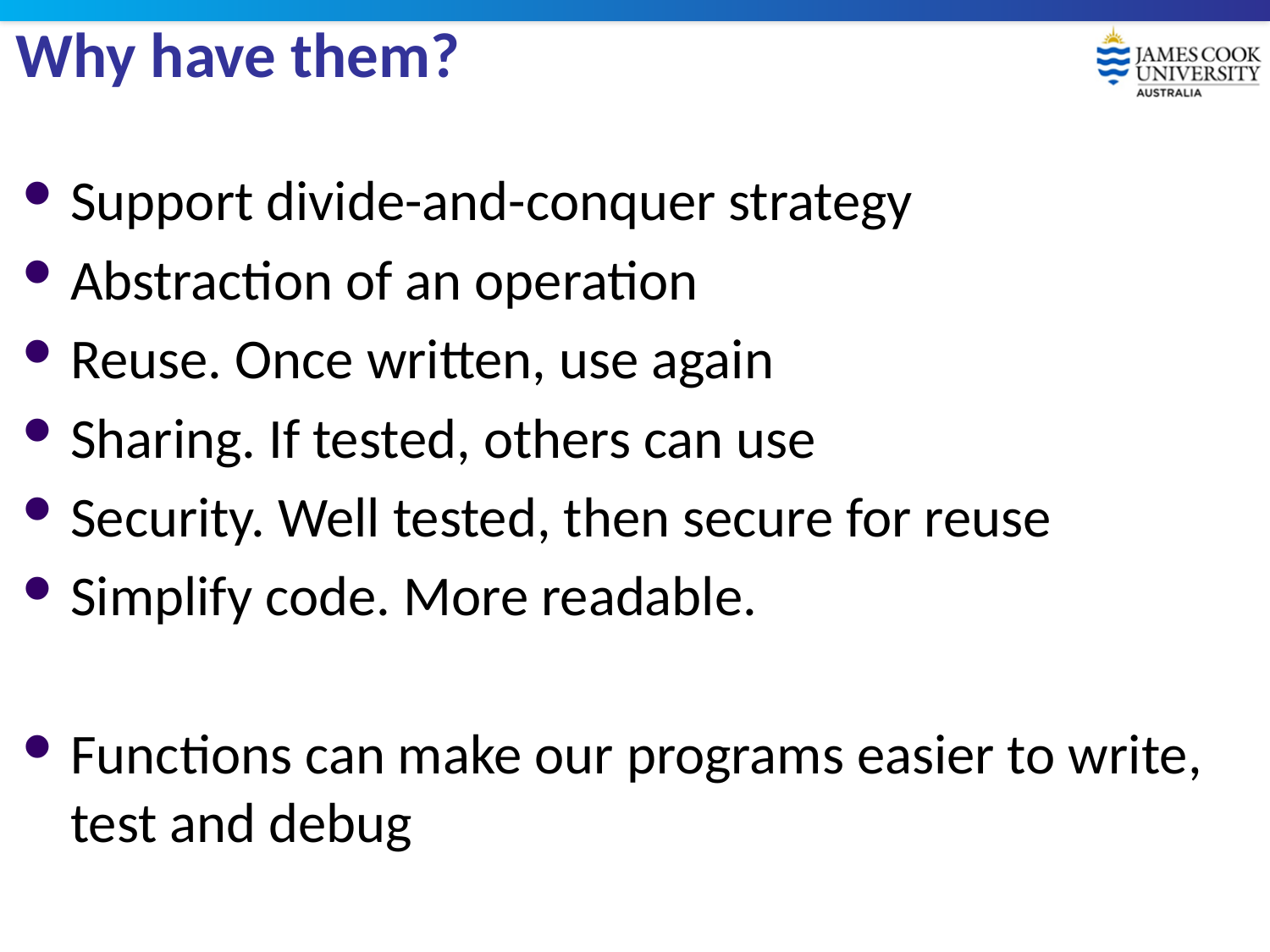

# Why have them?
Support divide-and-conquer strategy
Abstraction of an operation
Reuse. Once written, use again
Sharing. If tested, others can use
Security. Well tested, then secure for reuse
Simplify code. More readable.

Functions can make our programs easier to write, test and debug